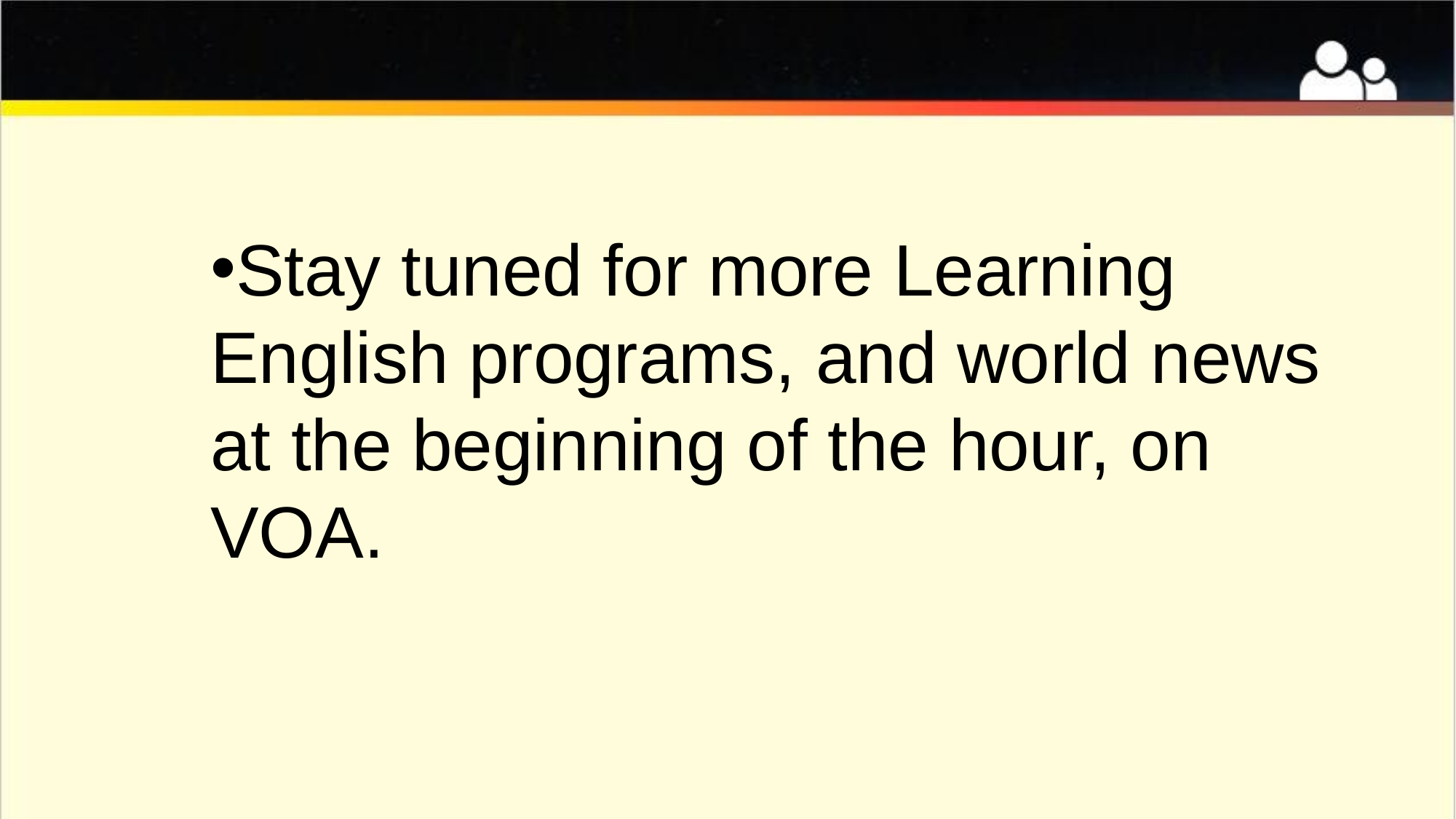

#
Stay tuned for more Learning English programs, and world news at the beginning of the hour, on VOA.